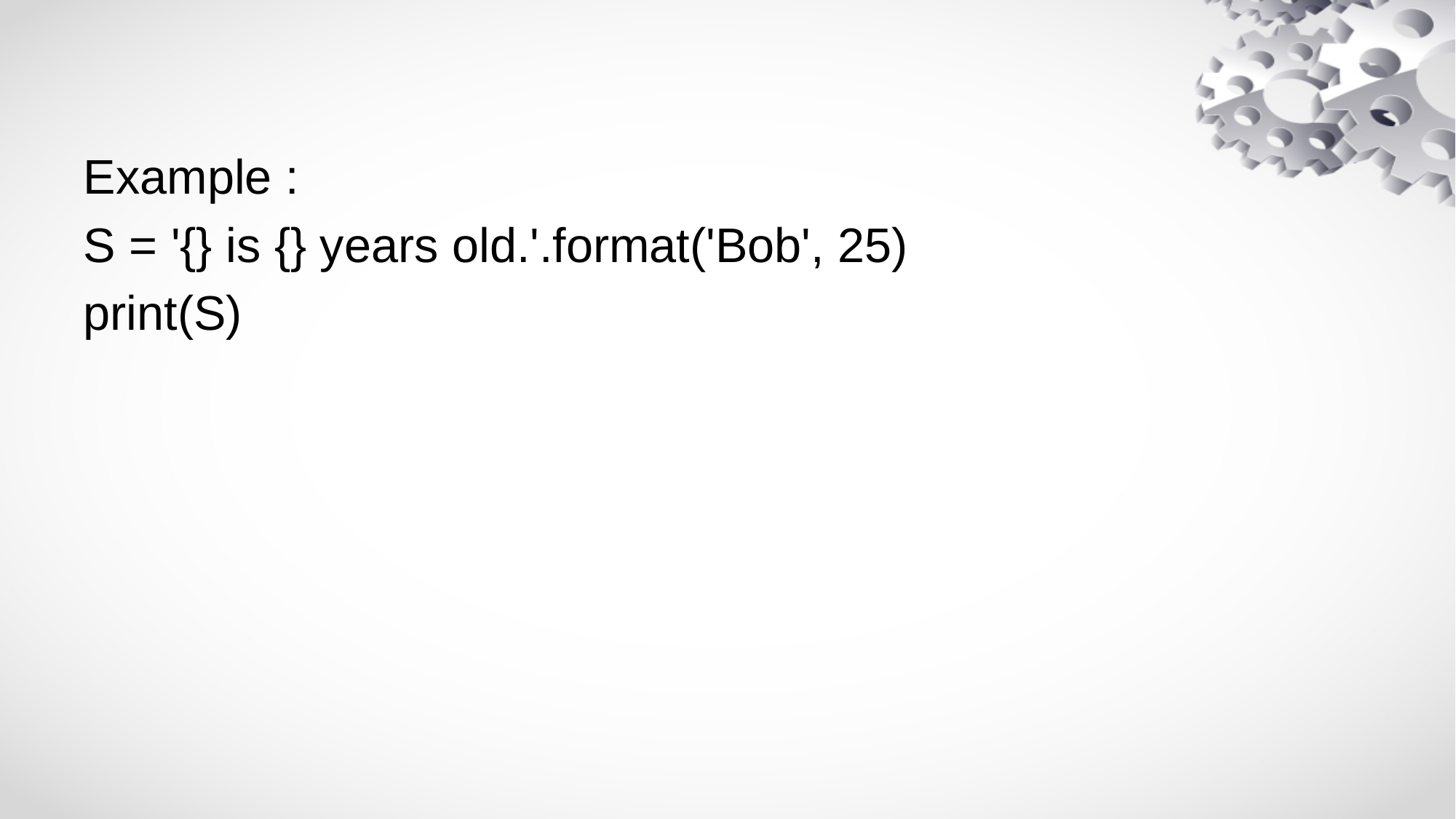

#
Example :
S = '{} is {} years old.'.format('Bob', 25)
print(S)